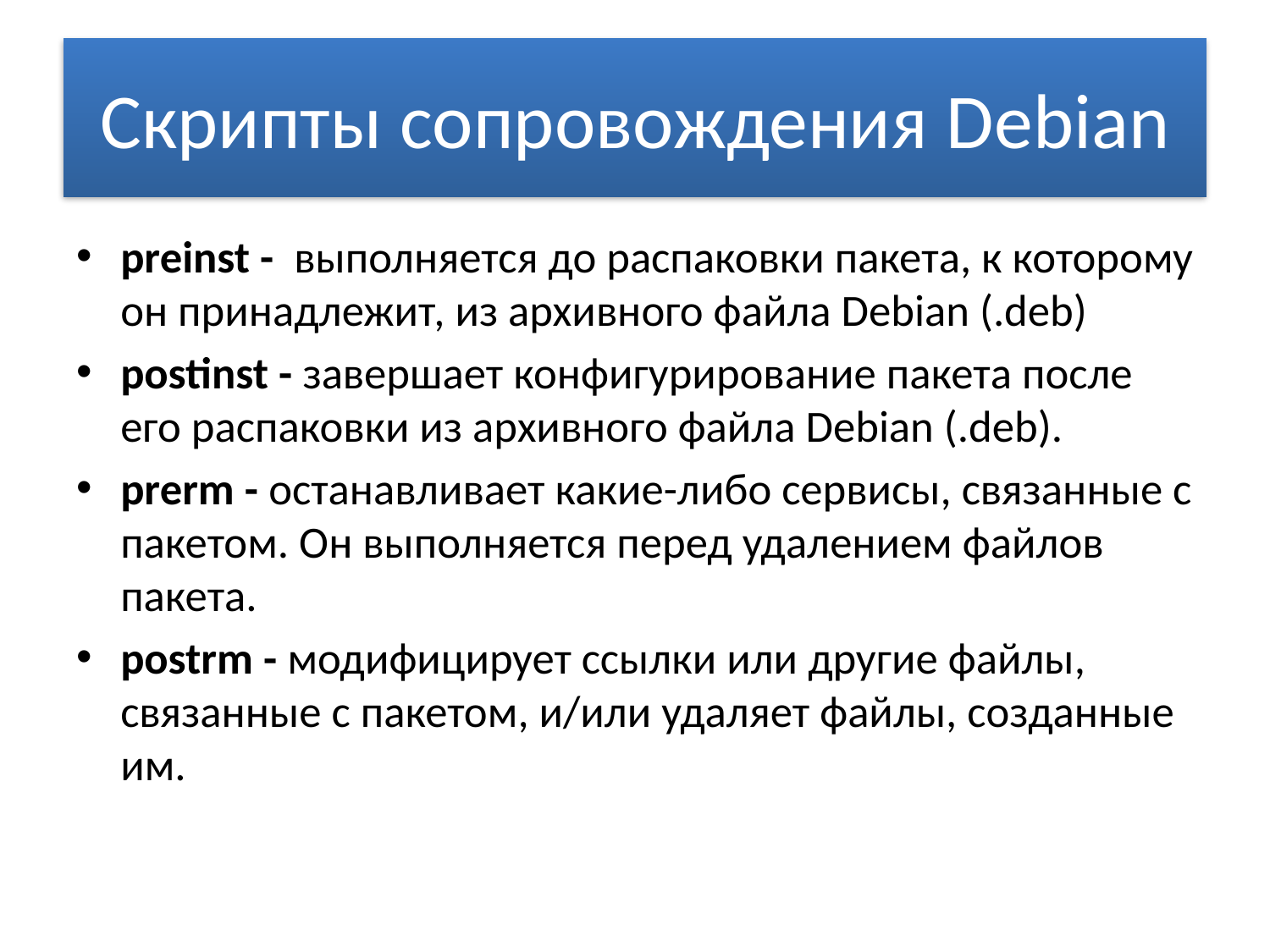

# Скрипты сопровождения Debian
preinst -  выполняется до распаковки пакета, к которому он принадлежит, из архивного файла Debian (.deb)
postinst - завершает конфигурирование пакета после его распаковки из архивного файла Debian (.deb).
prerm - останавливает какие-либо сервисы, связанные с пакетом. Он выполняется перед удалением файлов пакета.
postrm - модифицирует ссылки или другие файлы, связанные с пакетом, и/или удаляет файлы, созданные им.